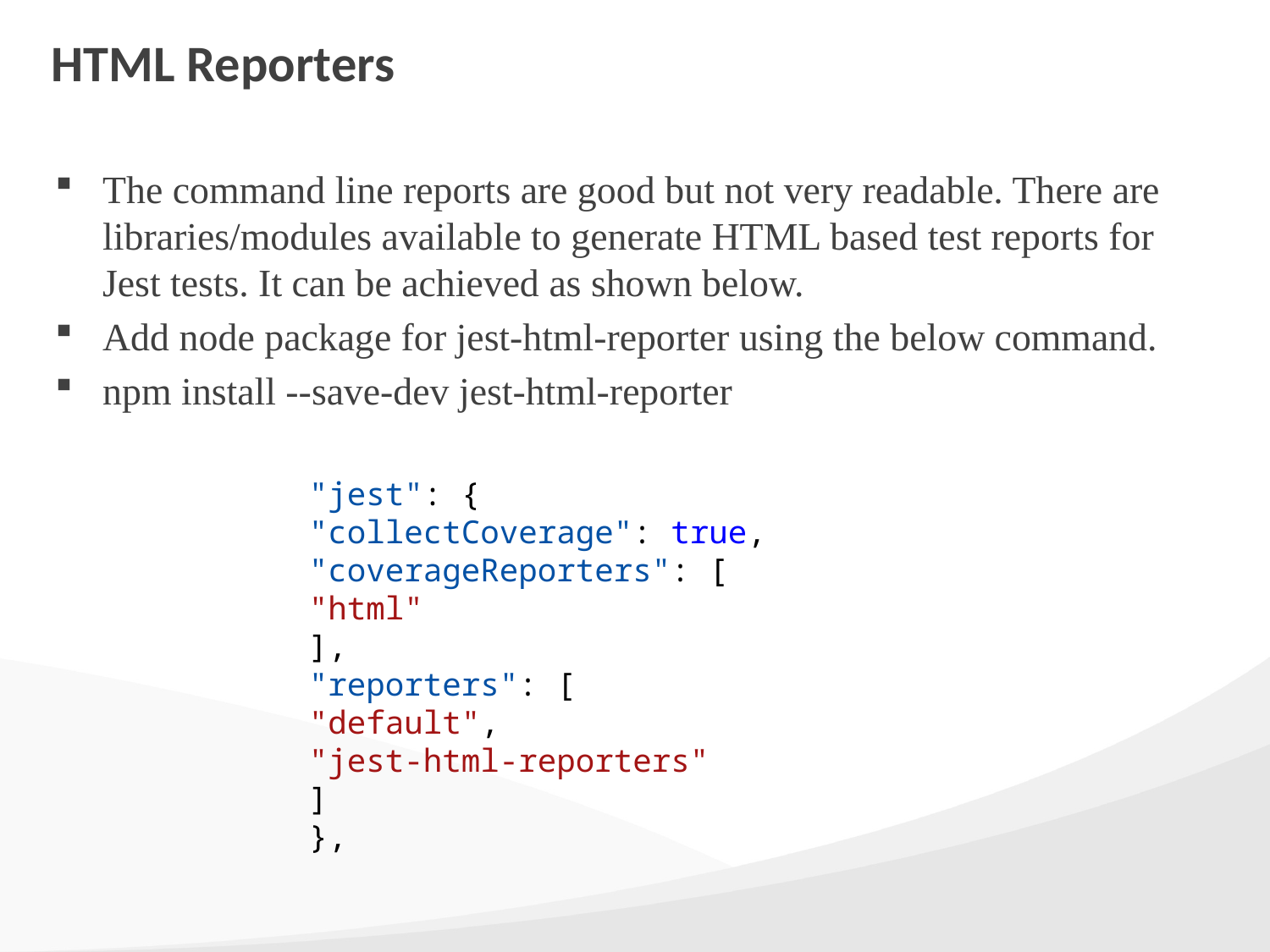

# HTML Reporters
The command line reports are good but not very readable. There are libraries/modules available to generate HTML based test reports for Jest tests. It can be achieved as shown below.
Add node package for jest-html-reporter using the below command.
npm install --save-dev jest-html-reporter

"jest": {
"collectCoverage": true,
"coverageReporters": [
"html"
],
"reporters": [
"default",
"jest-html-reporters"
]
},